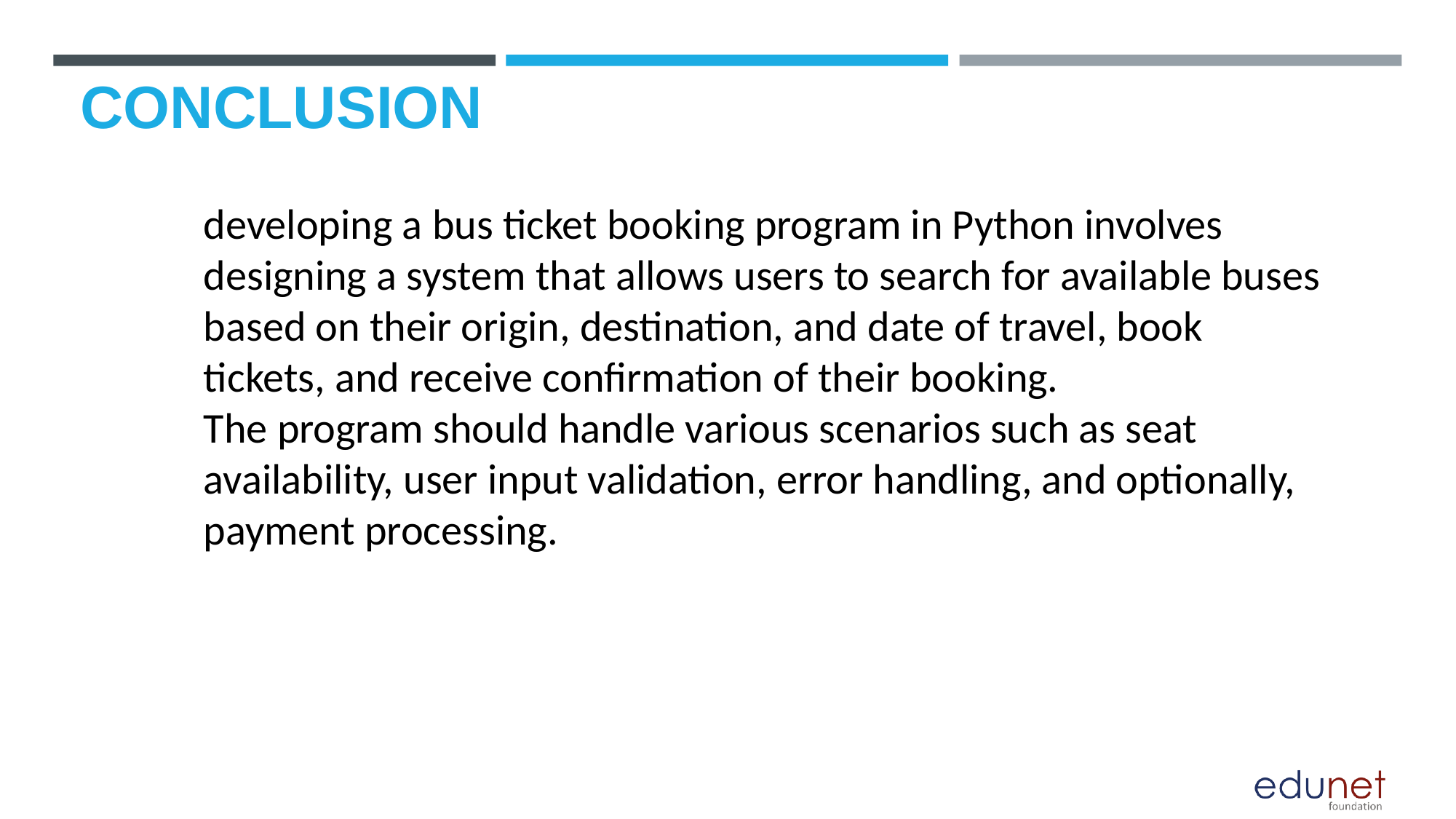

# CONCLUSION
developing a bus ticket booking program in Python involves designing a system that allows users to search for available buses based on their origin, destination, and date of travel, book tickets, and receive confirmation of their booking.
The program should handle various scenarios such as seat availability, user input validation, error handling, and optionally, payment processing.